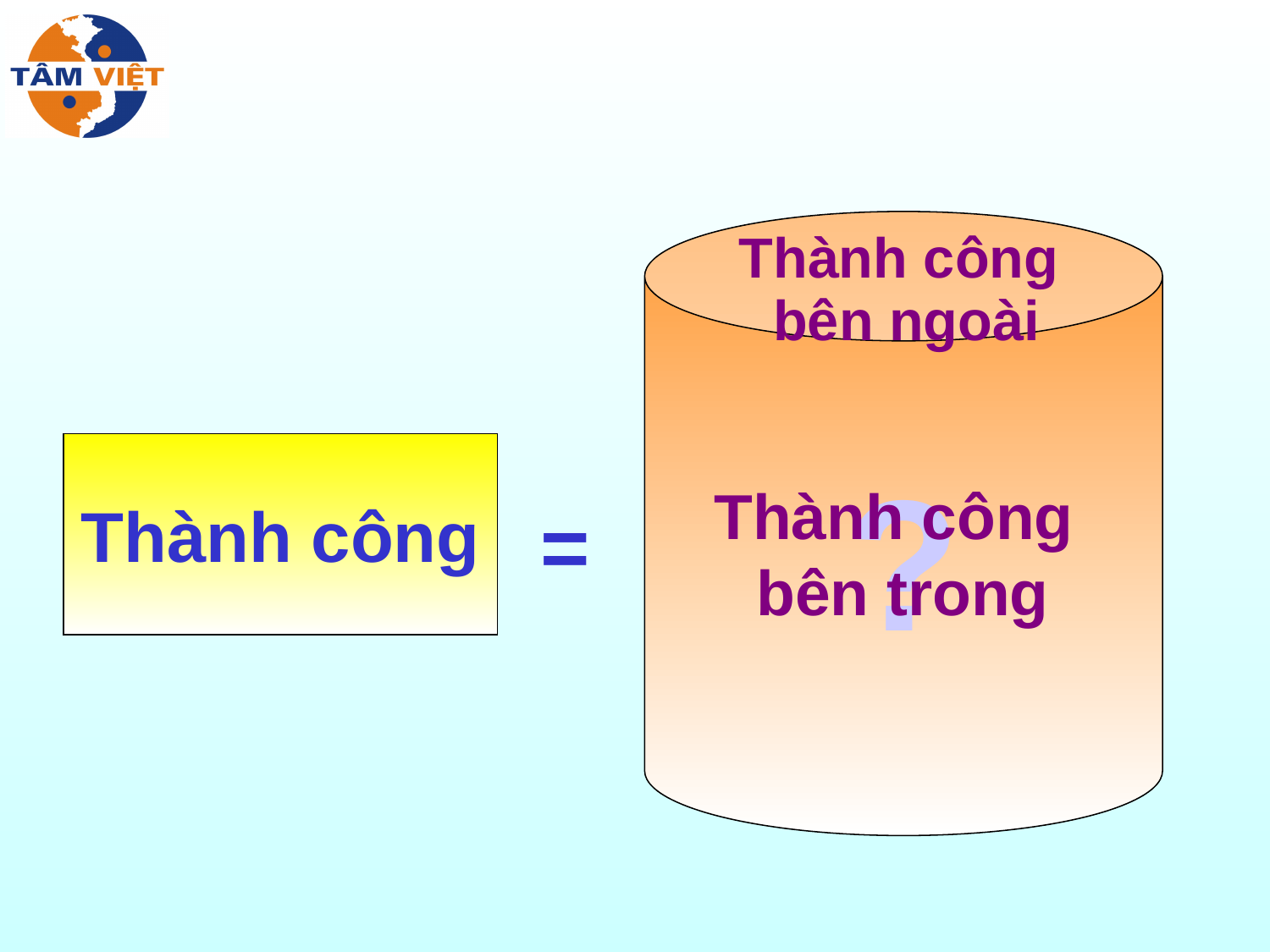

?
Thành công
 bên ngoài
Thành công
Thành công
 bên trong
=